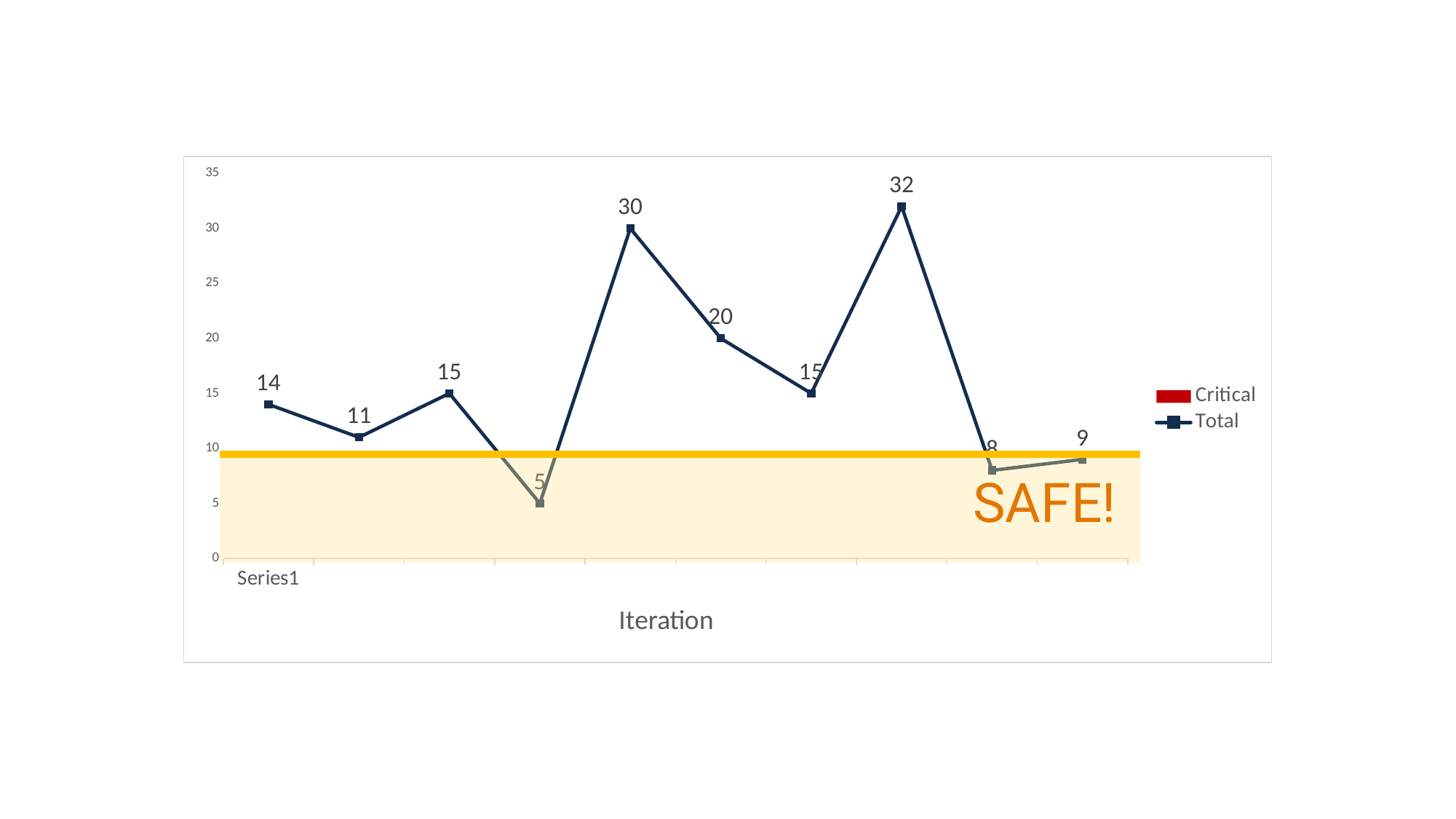

### Chart

| Category | Critical | Total |
|---|---|---|
SAFE!